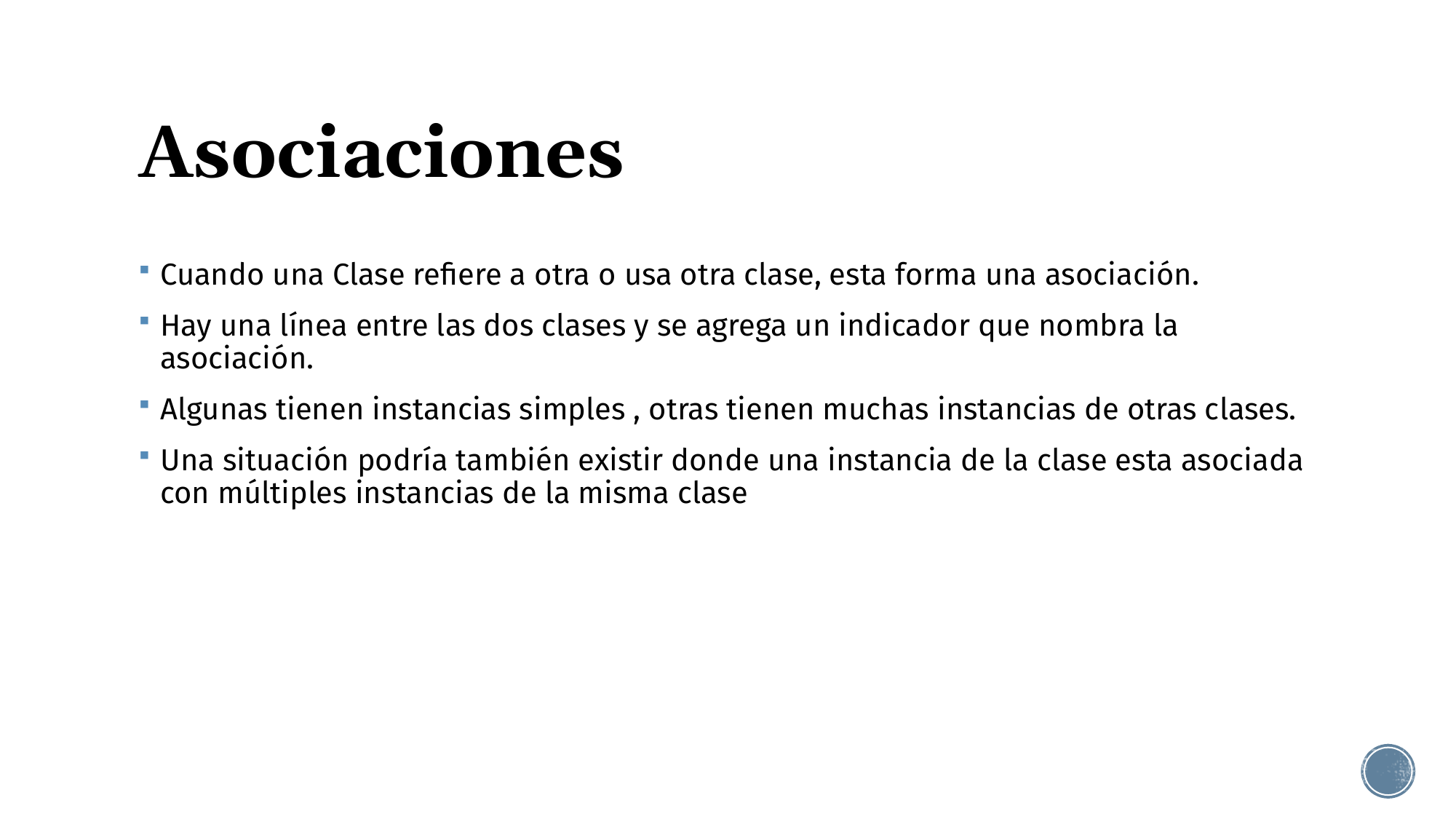

# Asociaciones
Cuando una Clase refiere a otra o usa otra clase, esta forma una asociación.
Hay una línea entre las dos clases y se agrega un indicador que nombra la asociación.
Algunas tienen instancias simples , otras tienen muchas instancias de otras clases.
Una situación podría también existir donde una instancia de la clase esta asociada con múltiples instancias de la misma clase